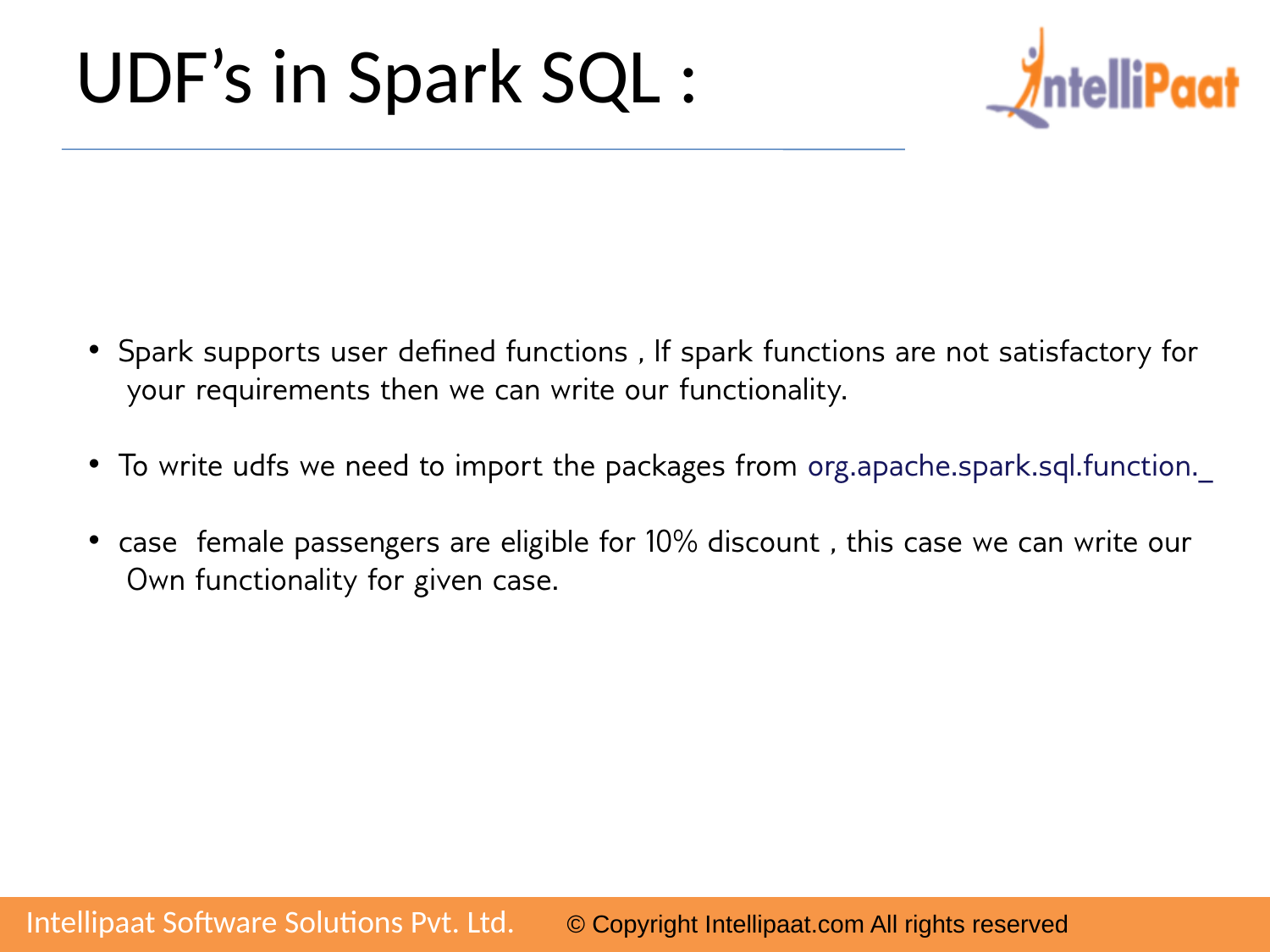

# UDF’s in Spark SQL :

Spark supports user defined functions , If spark functions are not satisfactory for
    your requirements then we can write our functionality.

To write udfs we need to import the packages from org.apache.spark.sql.function._

case  female passengers are eligible for 10% discount , this case we can write our
    Own functionality for given case.